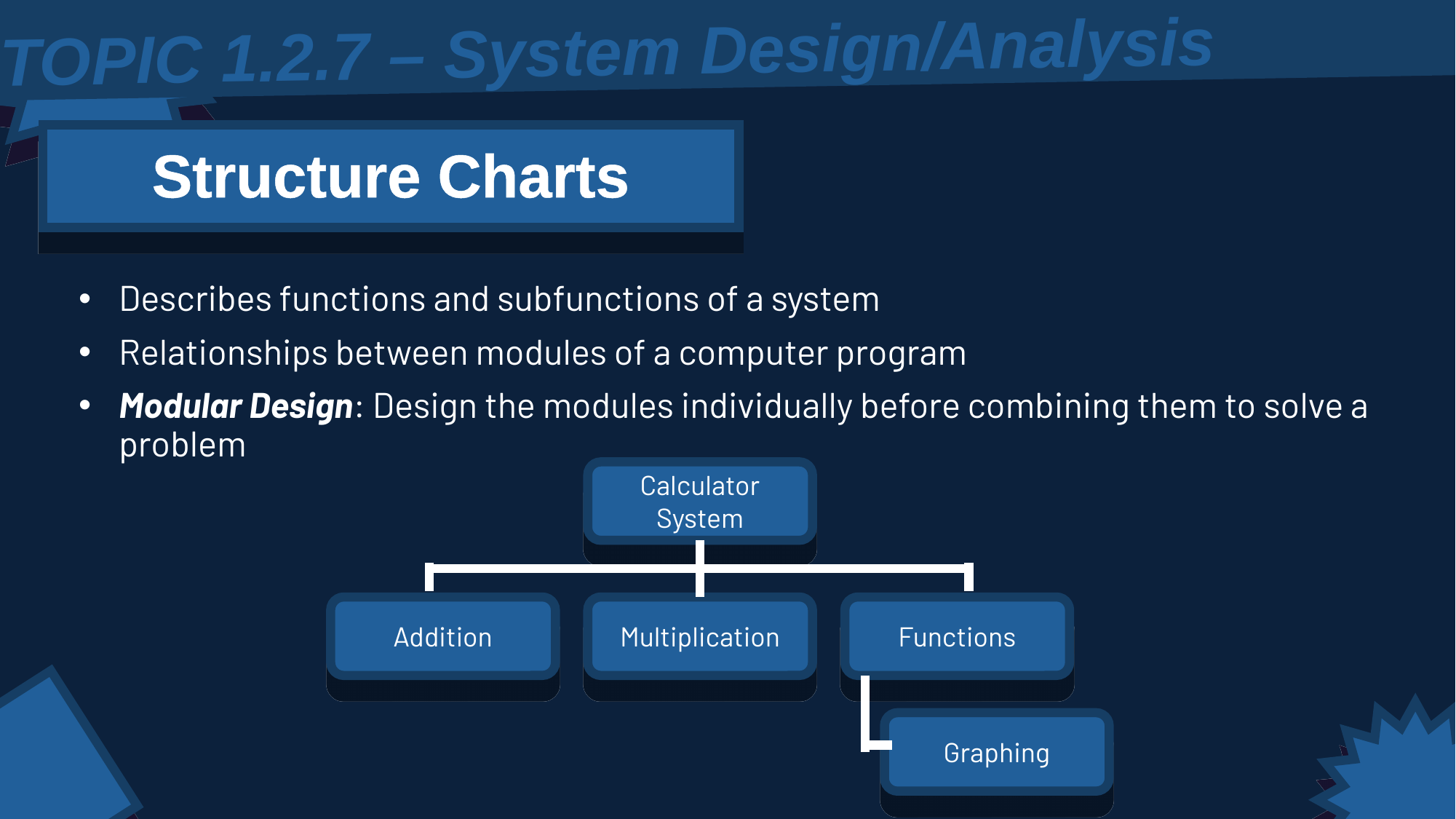

TOPIC 1.2.7 – System Design/Analysis

Structure Charts
Describes functions and subfunctions of a system
Relationships between modules of a computer program
Modular Design: Design the modules individually before combining them to solve a problem
Calculator System
Addition
Multiplication
Functions

Graphing